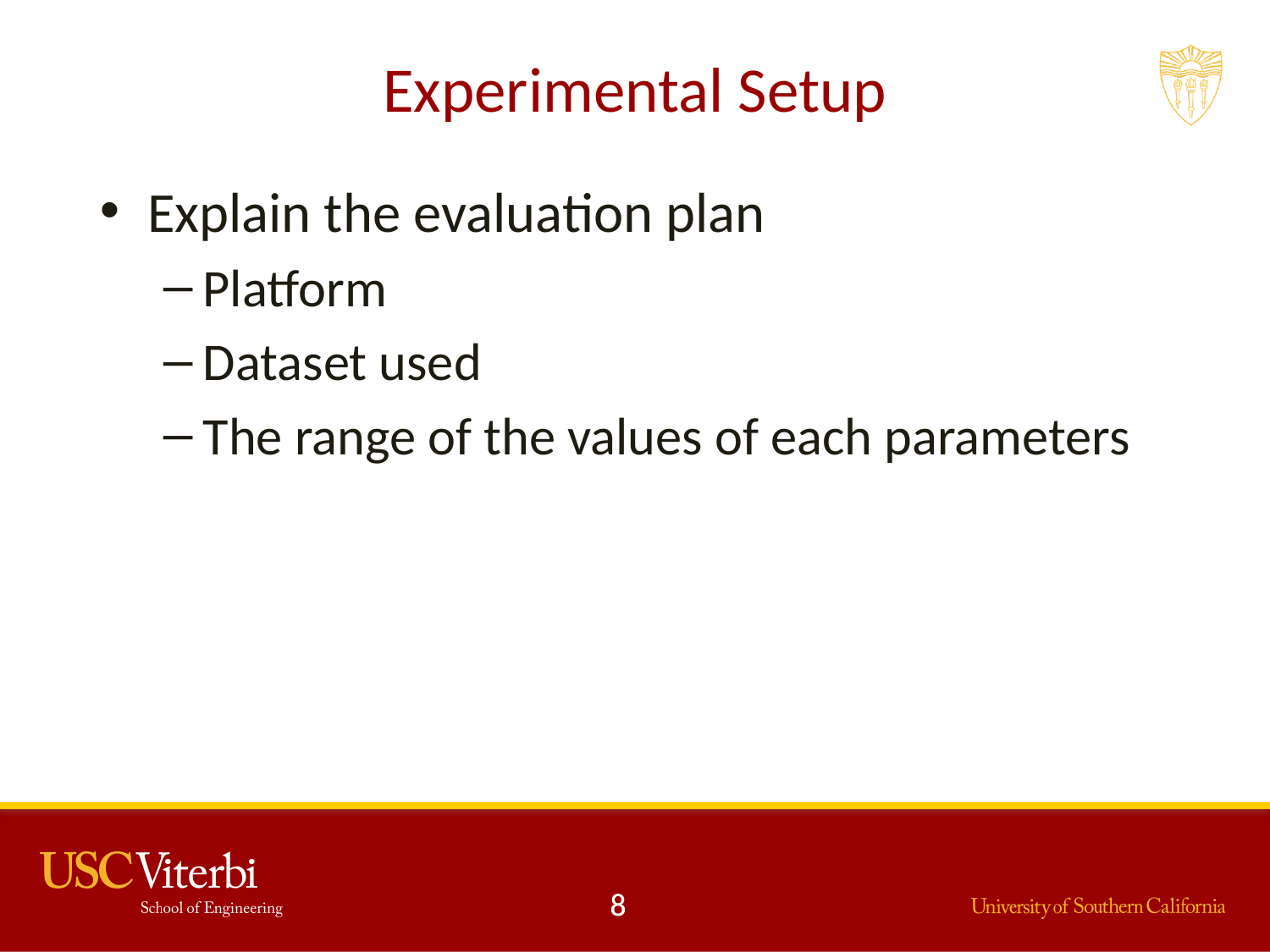

# Experimental Setup
Explain the evaluation plan
Platform
Dataset used
The range of the values of each parameters